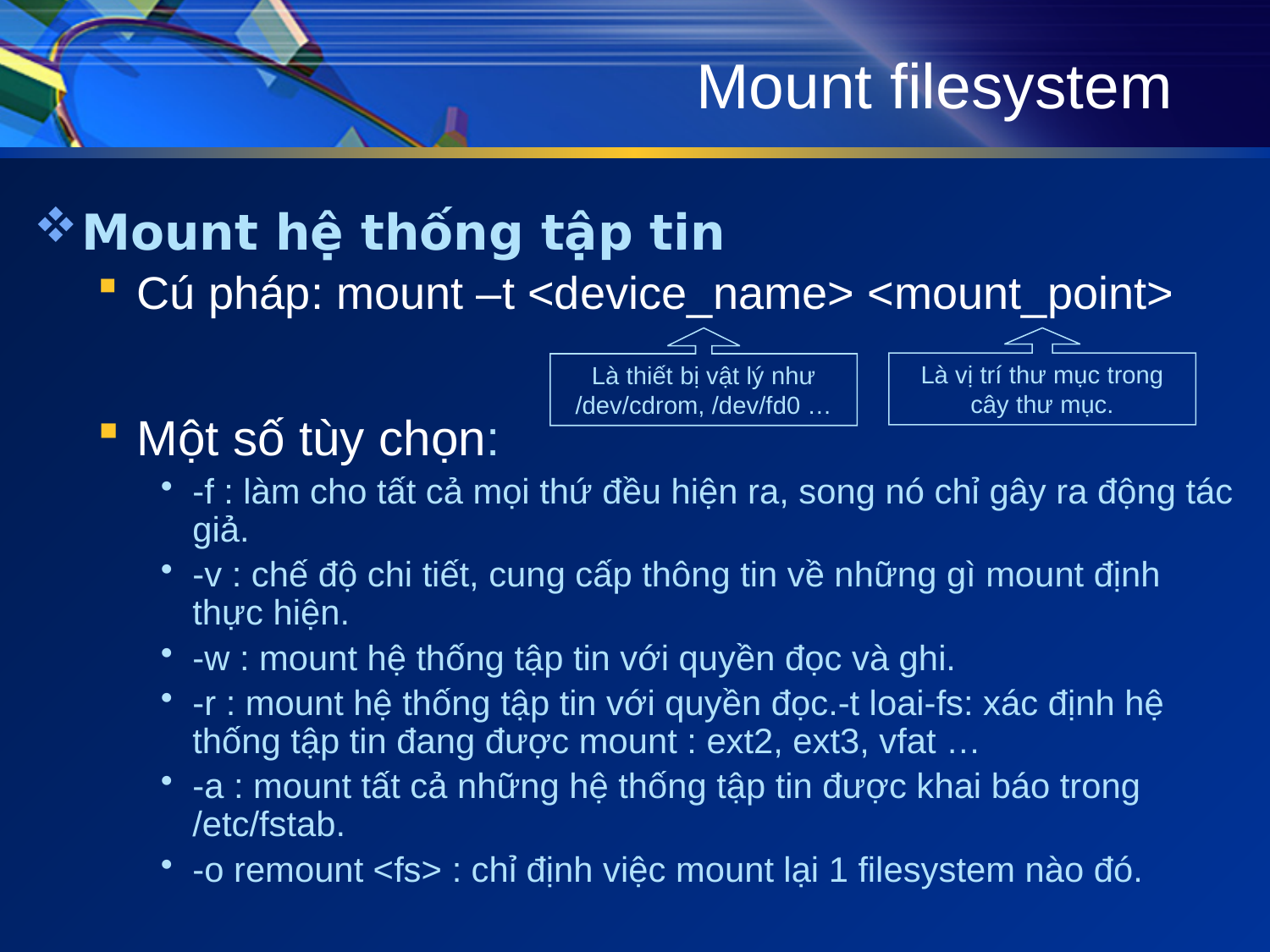

# Mount filesystem
Mount hệ thống tập tin
Cú pháp: mount –t <device_name> <mount_point>

Một số tùy chọn:
-f : làm cho tất cả mọi thứ đều hiện ra, song nó chỉ gây ra động tác giả.
-v : chế độ chi tiết, cung cấp thông tin về những gì mount định thực hiện.
-w : mount hệ thống tập tin với quyền đọc và ghi.
-r : mount hệ thống tập tin với quyền đọc.-t loai-fs: xác định hệ thống tập tin đang được mount : ext2, ext3, vfat …
-a : mount tất cả những hệ thống tập tin được khai báo trong /etc/fstab.
-o remount <fs> : chỉ định việc mount lại 1 filesystem nào đó.

Là thiết bị vật lý như /dev/cdrom, /dev/fd0 …
Là vị trí thư mục trong cây thư mục.